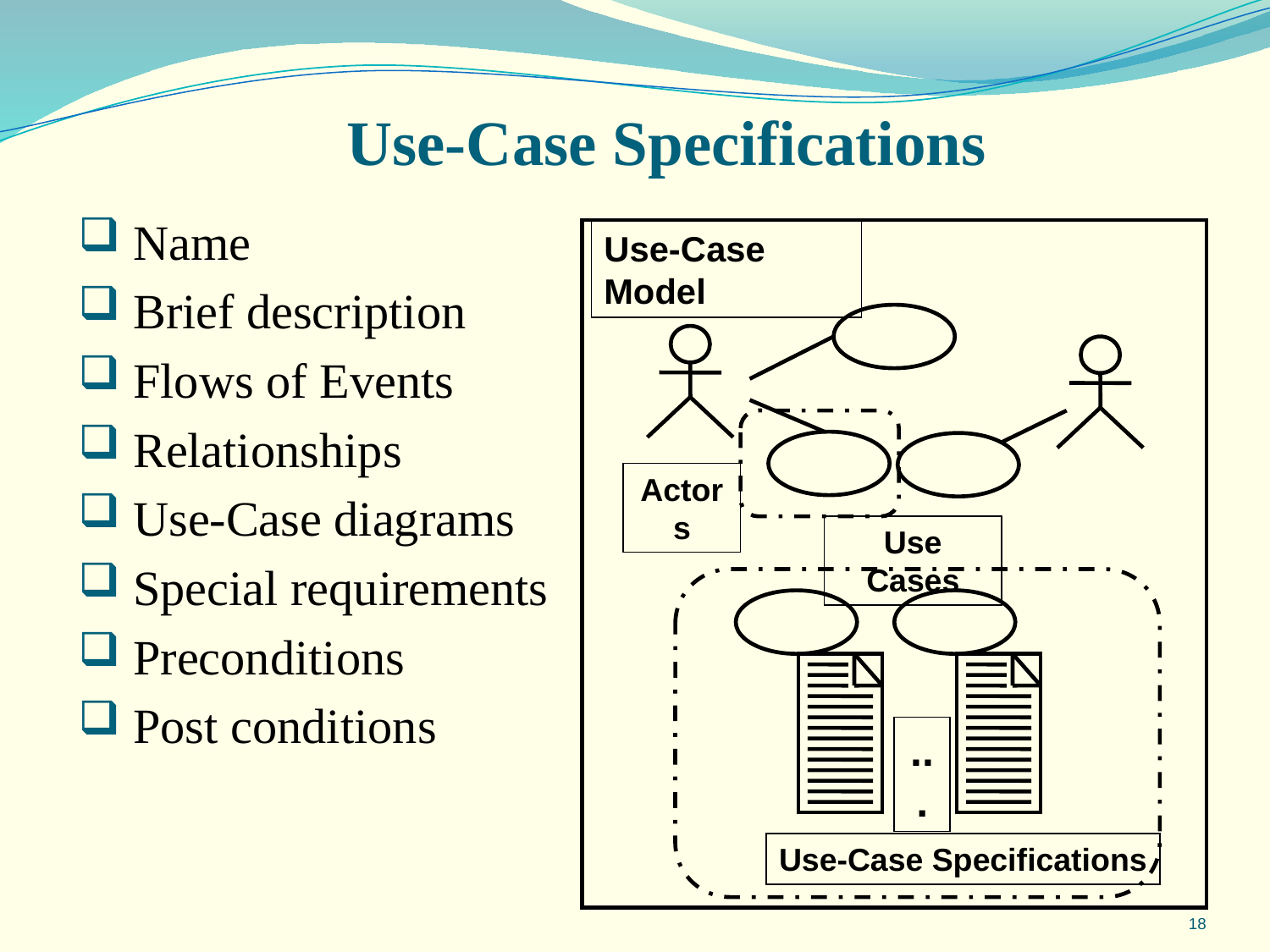

Use-Case Specifications
 Name
 Brief description
 Flows of Events
 Relationships
 Use-Case diagrams
 Special requirements
 Preconditions
 Post conditions

Use-Case Model

Actors
Use Cases

...
Use-Case Specifications
18